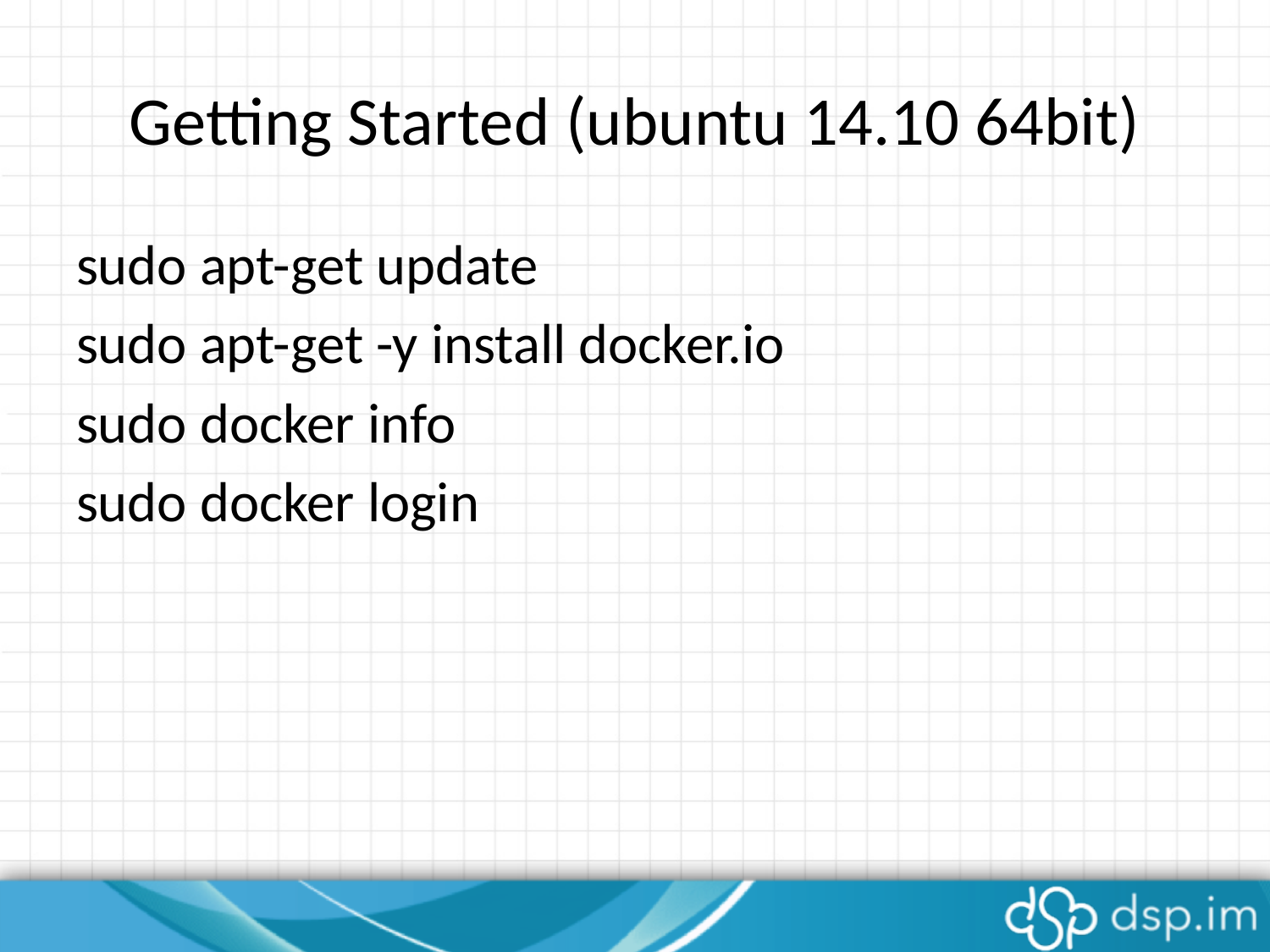

# Getting Started (ubuntu 14.10 64bit)
sudo apt-get update
sudo apt-get -y install docker.io
sudo docker info
sudo docker login